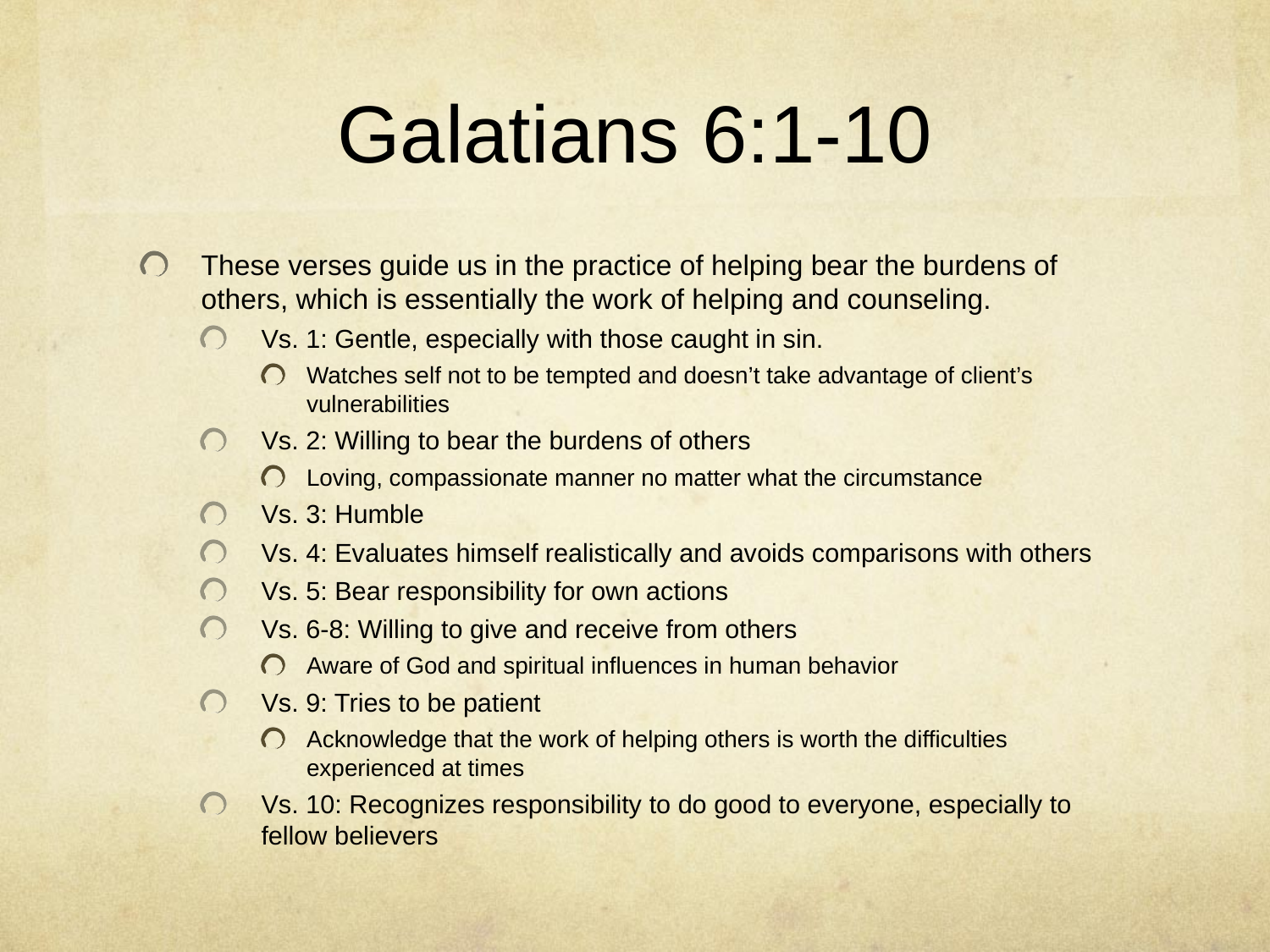

# Galatians 6:1-10
These verses guide us in the practice of helping bear the burdens of others, which is essentially the work of helping and counseling.
Vs. 1: Gentle, especially with those caught in sin.
Watches self not to be tempted and doesn’t take advantage of client’s vulnerabilities
Vs. 2: Willing to bear the burdens of others
Loving, compassionate manner no matter what the circumstance
Vs. 3: Humble
Vs. 4: Evaluates himself realistically and avoids comparisons with others
Vs. 5: Bear responsibility for own actions
Vs. 6-8: Willing to give and receive from others
Aware of God and spiritual influences in human behavior
Vs. 9: Tries to be patient
Acknowledge that the work of helping others is worth the difficulties experienced at times
Vs. 10: Recognizes responsibility to do good to everyone, especially to fellow believers